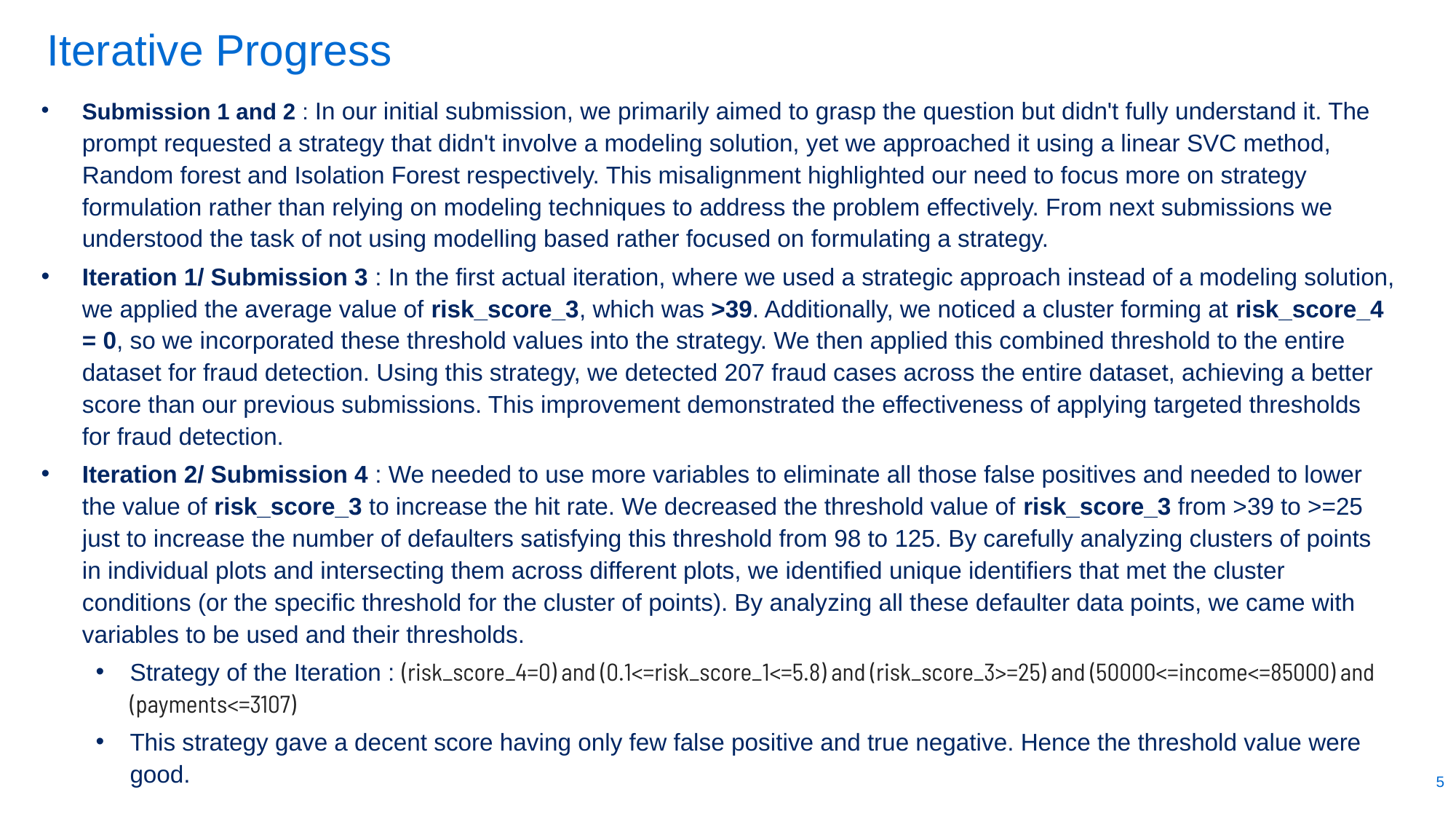

Iterative Progress
Submission 1 and 2 : In our initial submission, we primarily aimed to grasp the question but didn't fully understand it. The prompt requested a strategy that didn't involve a modeling solution, yet we approached it using a linear SVC method, Random forest and Isolation Forest respectively. This misalignment highlighted our need to focus more on strategy formulation rather than relying on modeling techniques to address the problem effectively. From next submissions we understood the task of not using modelling based rather focused on formulating a strategy.
Iteration 1/ Submission 3 : In the first actual iteration, where we used a strategic approach instead of a modeling solution, we applied the average value of risk_score_3, which was >39. Additionally, we noticed a cluster forming at risk_score_4 = 0, so we incorporated these threshold values into the strategy. We then applied this combined threshold to the entire dataset for fraud detection. Using this strategy, we detected 207 fraud cases across the entire dataset, achieving a better score than our previous submissions. This improvement demonstrated the effectiveness of applying targeted thresholds for fraud detection.
Iteration 2/ Submission 4 : We needed to use more variables to eliminate all those false positives and needed to lower the value of risk_score_3 to increase the hit rate. We decreased the threshold value of risk_score_3 from >39 to >=25 just to increase the number of defaulters satisfying this threshold from 98 to 125. By carefully analyzing clusters of points in individual plots and intersecting them across different plots, we identified unique identifiers that met the cluster conditions (or the specific threshold for the cluster of points). By analyzing all these defaulter data points, we came with variables to be used and their thresholds.
Strategy of the Iteration : (risk_score_4=0) and (0.1<=risk_score_1<=5.8) and (risk_score_3>=25) and (50000<=income<=85000) and (payments<=3107)
This strategy gave a decent score having only few false positive and true negative. Hence the threshold value were good.

### Chart

| Category |
|---|
5